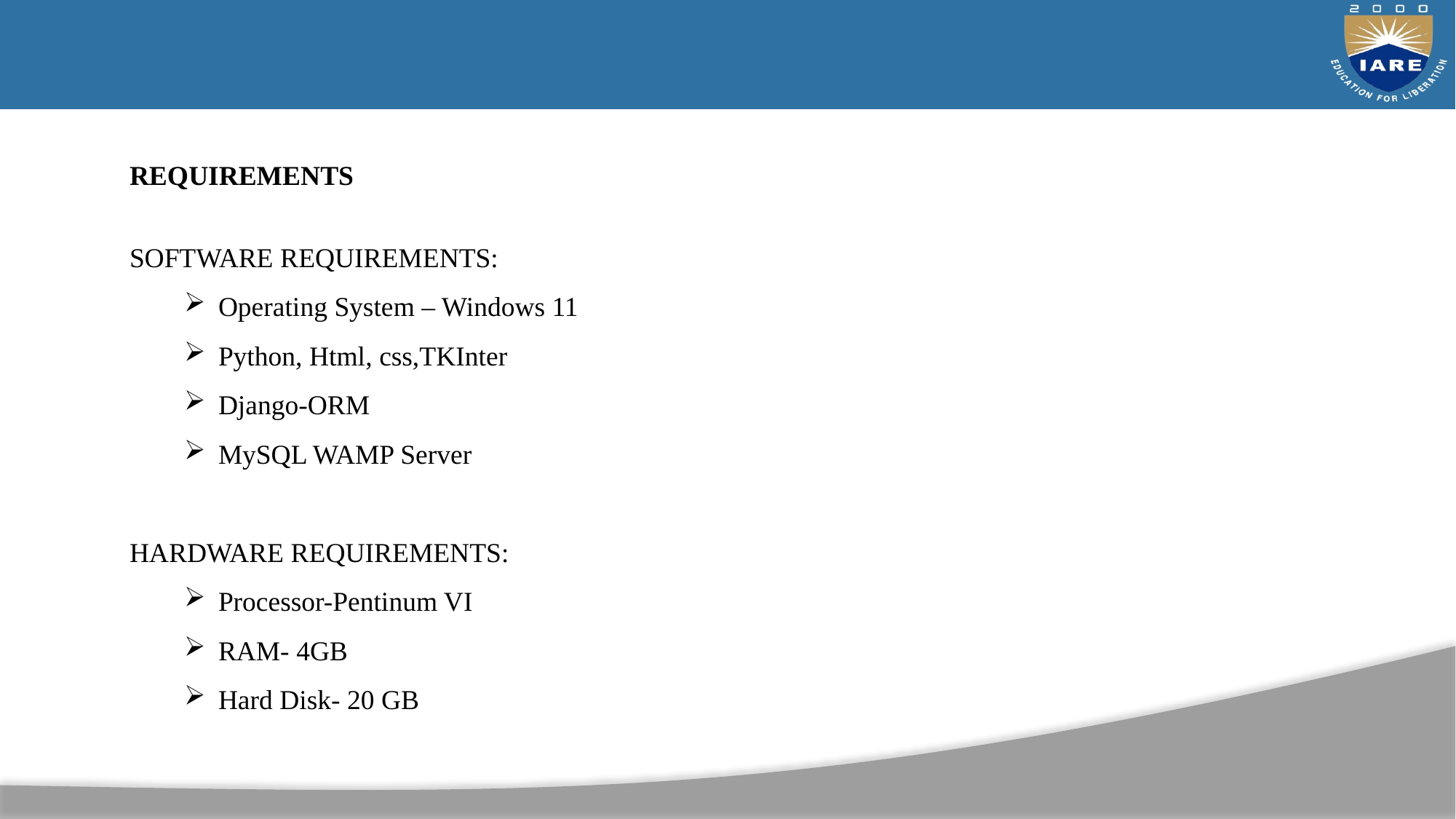

REQUIREMENTS

SOFTWARE REQUIREMENTS:
Operating System – Windows 11
Python, Html, css,TKInter
Django-ORM
MySQL WAMP Server

HARDWARE REQUIREMENTS:
Processor-Pentinum VI
RAM- 4GB
Hard Disk- 20 GB